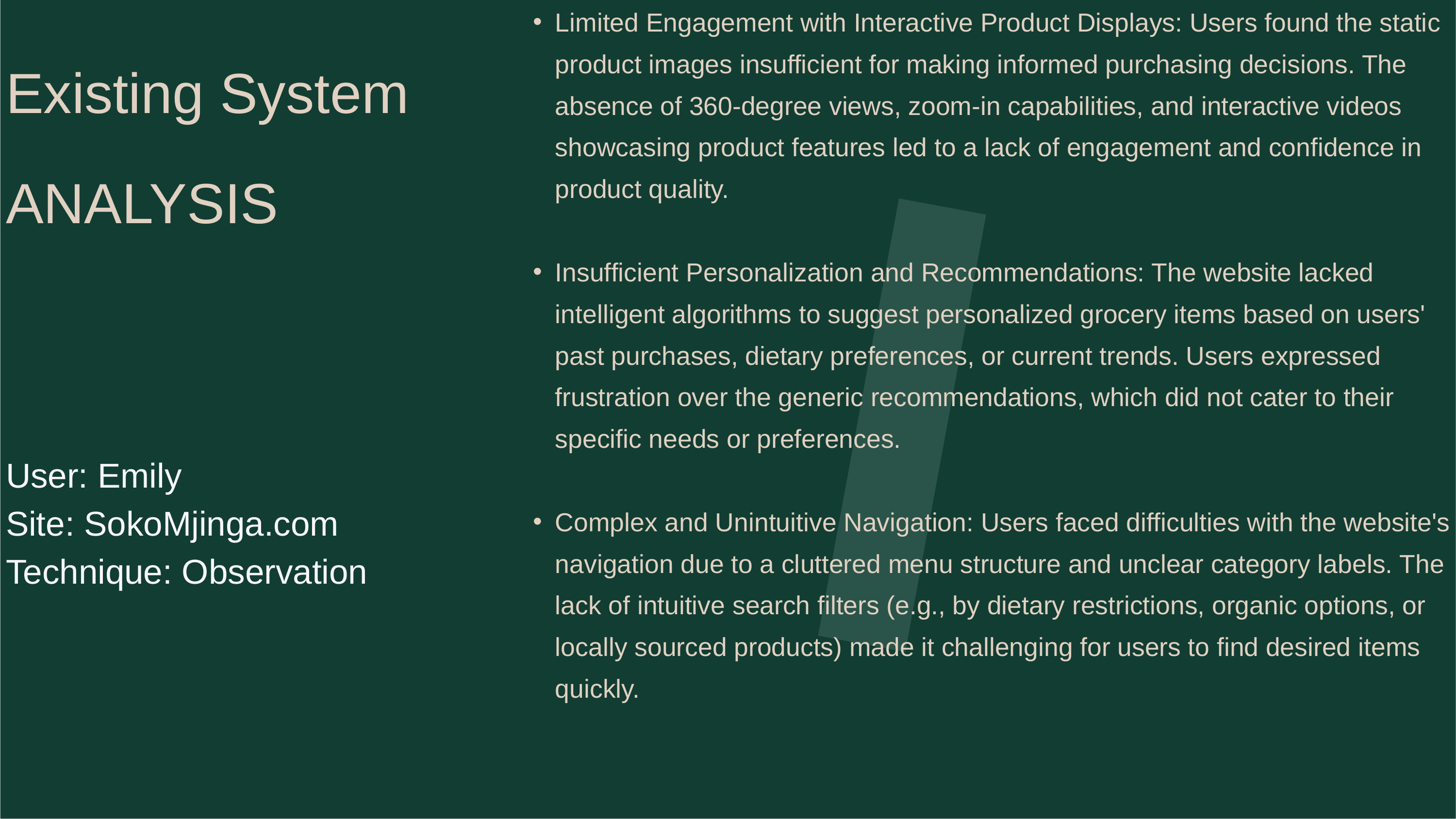

Limited Engagement with Interactive Product Displays: Users found the static product images insufficient for making informed purchasing decisions. The absence of 360-degree views, zoom-in capabilities, and interactive videos showcasing product features led to a lack of engagement and confidence in product quality.

Insufficient Personalization and Recommendations: The website lacked intelligent algorithms to suggest personalized grocery items based on users' past purchases, dietary preferences, or current trends. Users expressed frustration over the generic recommendations, which did not cater to their specific needs or preferences.

Complex and Unintuitive Navigation: Users faced difficulties with the website's navigation due to a cluttered menu structure and unclear category labels. The lack of intuitive search filters (e.g., by dietary restrictions, organic options, or locally sourced products) made it challenging for users to find desired items quickly.
Existing System

ANALYSIS

User: Emily
Site: SokoMjinga.com
Technique: Observation